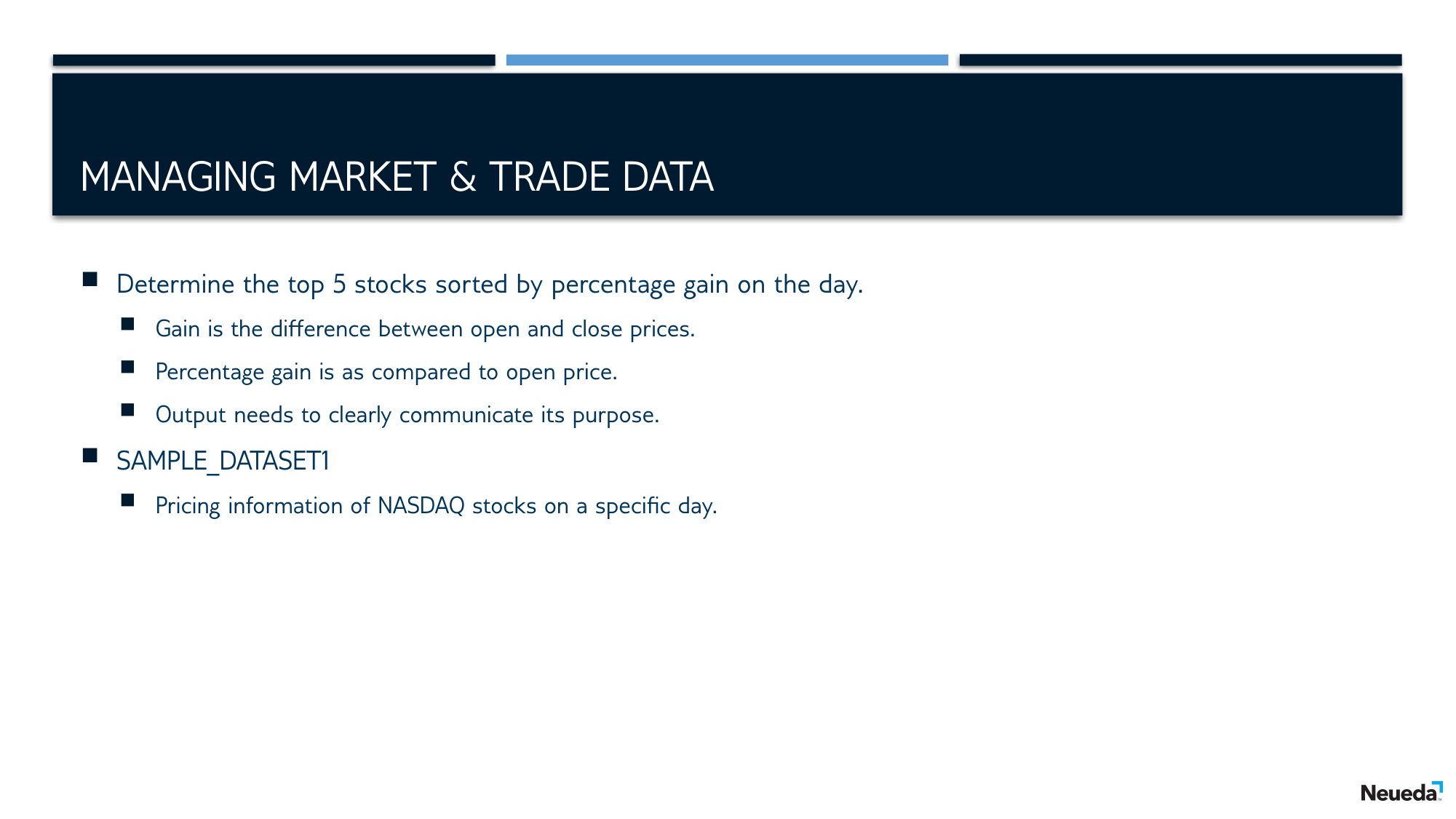

# Managing Market & Trade Data
Determine the top 5 stocks sorted by percentage gain on the day.
Gain is the difference between open and close prices.
Percentage gain is as compared to open price.
Output needs to clearly communicate its purpose.
SAMPLE_DATASET1
Pricing information of NASDAQ stocks on a specific day.